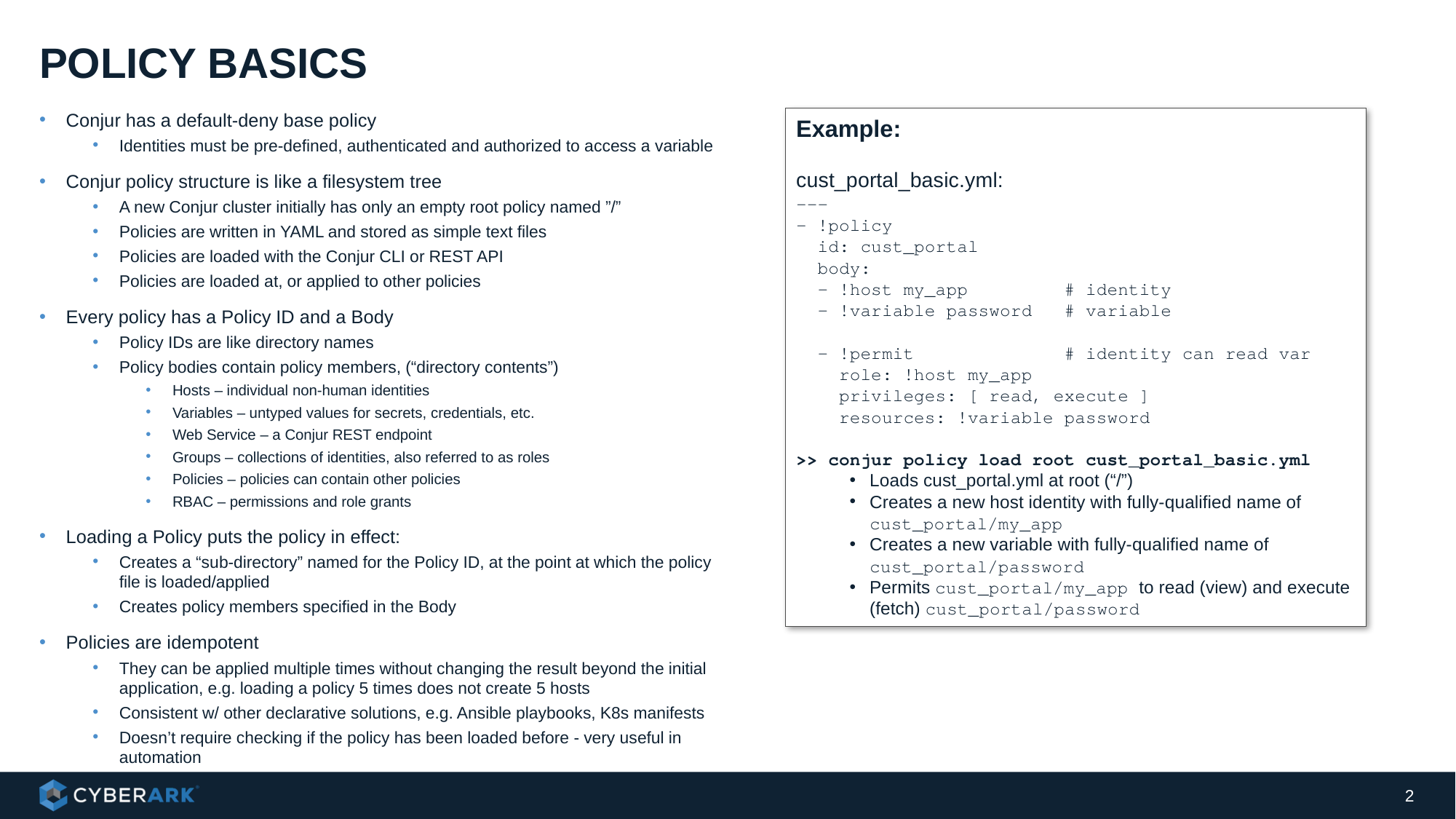

# Policy basics
Conjur has a default-deny base policy
Identities must be pre-defined, authenticated and authorized to access a variable
Conjur policy structure is like a filesystem tree
A new Conjur cluster initially has only an empty root policy named ”/”
Policies are written in YAML and stored as simple text files
Policies are loaded with the Conjur CLI or REST API
Policies are loaded at, or applied to other policies
Every policy has a Policy ID and a Body
Policy IDs are like directory names
Policy bodies contain policy members, (“directory contents”)
Hosts – individual non-human identities
Variables – untyped values for secrets, credentials, etc.
Web Service – a Conjur REST endpoint
Groups – collections of identities, also referred to as roles
Policies – policies can contain other policies
RBAC – permissions and role grants
Loading a Policy puts the policy in effect:
Creates a “sub-directory” named for the Policy ID, at the point at which the policy file is loaded/applied
Creates policy members specified in the Body
Policies are idempotent
They can be applied multiple times without changing the result beyond the initial application, e.g. loading a policy 5 times does not create 5 hosts
Consistent w/ other declarative solutions, e.g. Ansible playbooks, K8s manifests
Doesn’t require checking if the policy has been loaded before - very useful in automation
Example:

cust_portal_basic.yml:
---
- !policy
  id: cust_portal
  body:
  - !host my_app         # identity
  - !variable password   # variable
  - !permit              # identity can read var
    role: !host my_app
    privileges: [ read, execute ]
    resources: !variable password

>> conjur policy load root cust_portal_basic.yml
Loads cust_portal.yml at root (“/”)
Creates a new host identity with fully-qualified name of
cust_portal/my_app
Creates a new variable with fully-qualified name of
cust_portal/password
Permits cust_portal/my_app to read (view) and execute (fetch) cust_portal/password
2